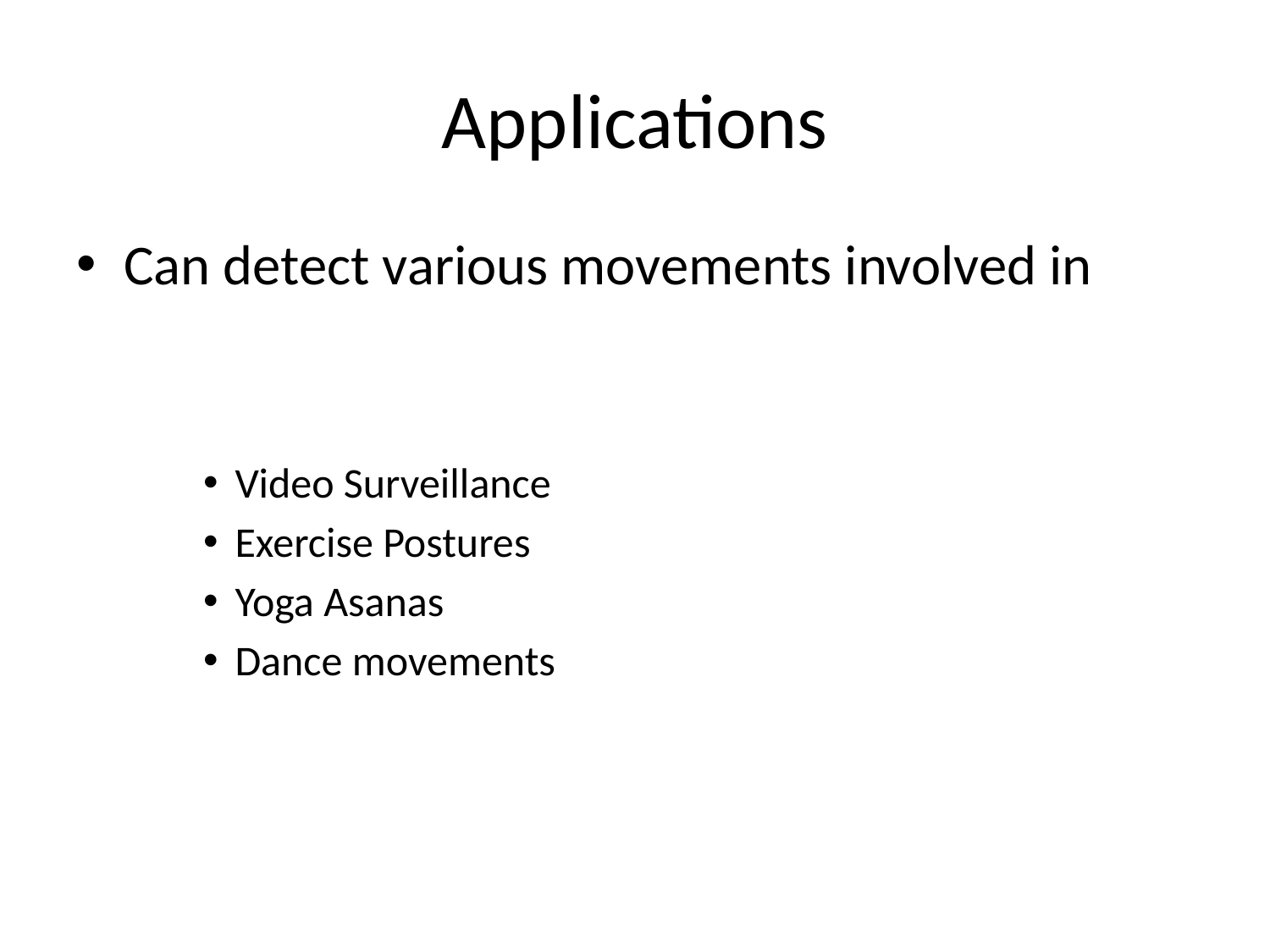

# Applications
Can detect various movements involved in

Video Surveillance
Exercise Postures
Yoga Asanas
Dance movements